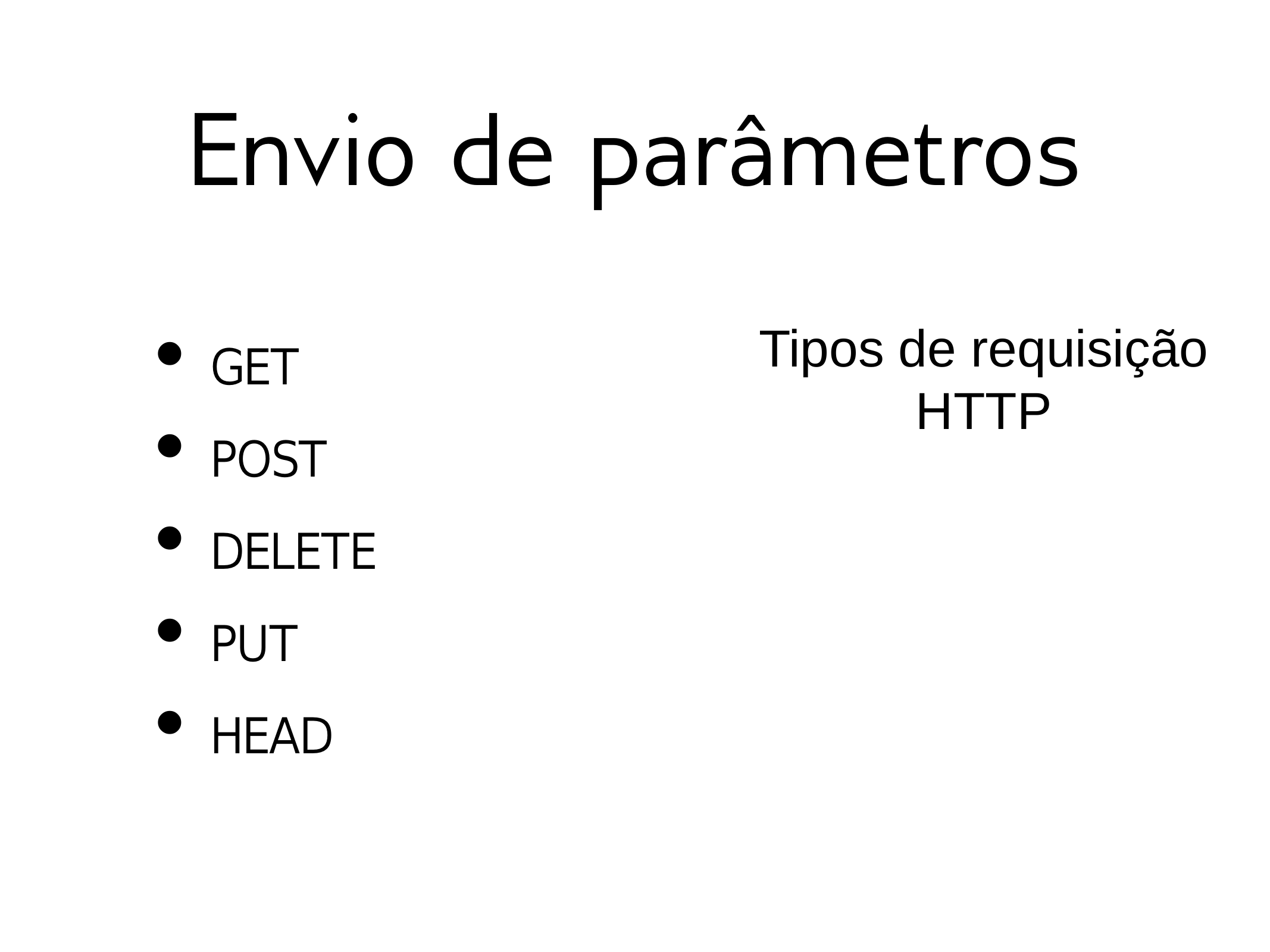

# Envio de parâmetros
GET
POST
DELETE
PUT
HEAD
Tipos de requisição HTTP
64